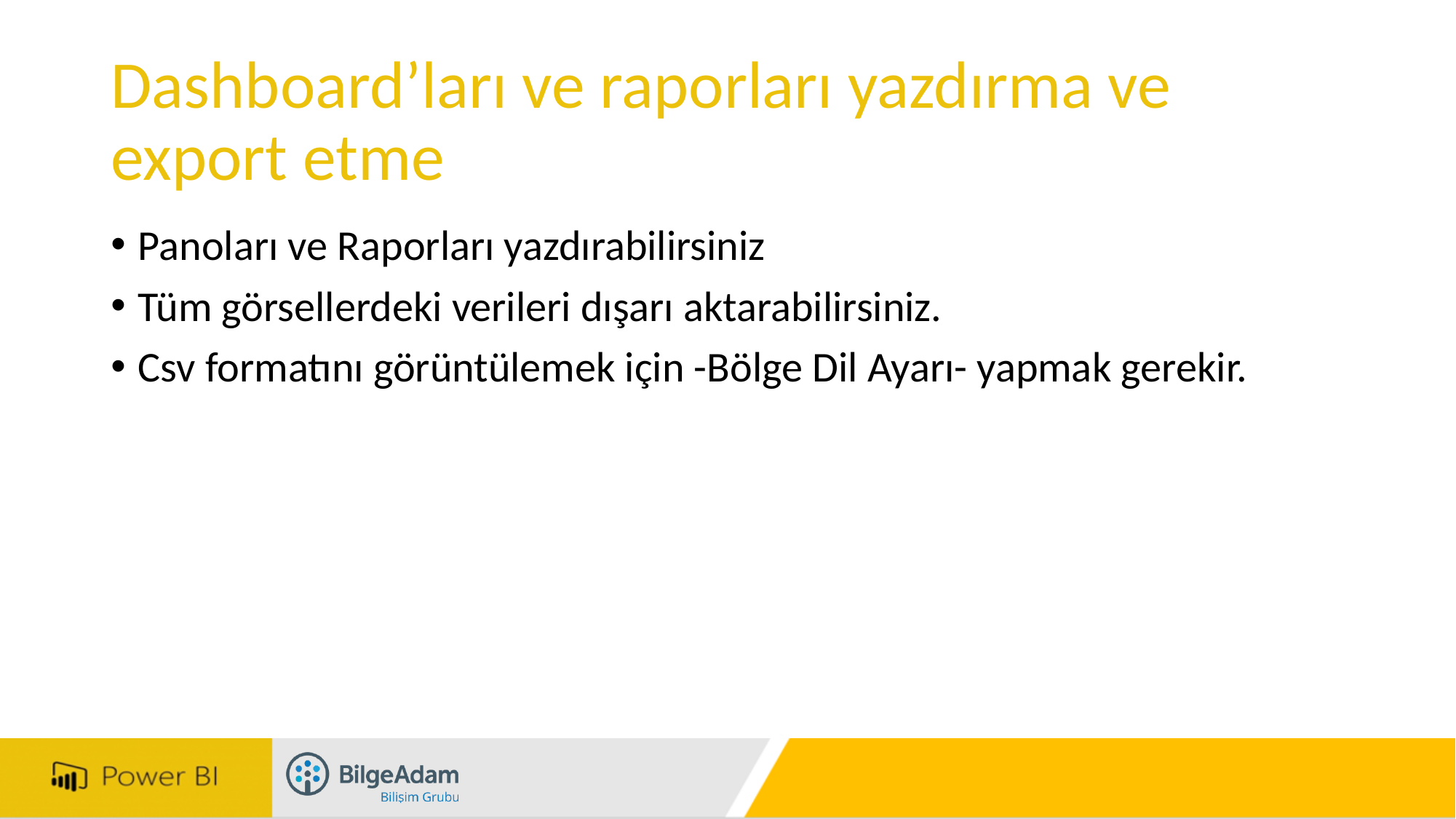

# Dashboard’ları ve raporları yazdırma ve export etme
Panoları ve Raporları yazdırabilirsiniz
Tüm görsellerdeki verileri dışarı aktarabilirsiniz.
Csv formatını görüntülemek için -Bölge Dil Ayarı- yapmak gerekir.